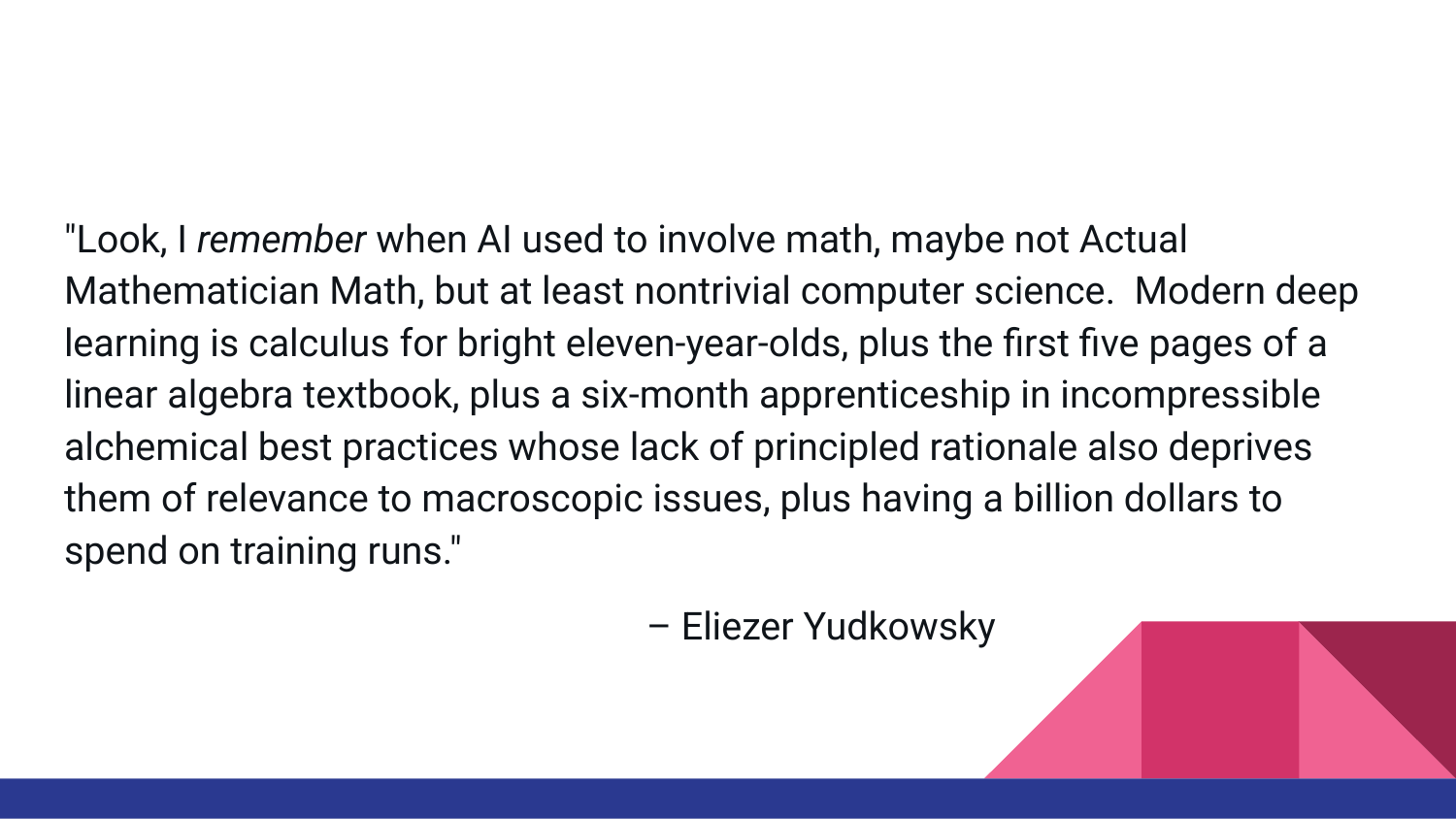

#
"Look, I remember when AI used to involve math, maybe not Actual Mathematician Math, but at least nontrivial computer science.  Modern deep learning is calculus for bright eleven-year-olds, plus the first five pages of a linear algebra textbook, plus a six-month apprenticeship in incompressible alchemical best practices whose lack of principled rationale also deprives them of relevance to macroscopic issues, plus having a billion dollars to spend on training runs."
				– Eliezer Yudkowsky